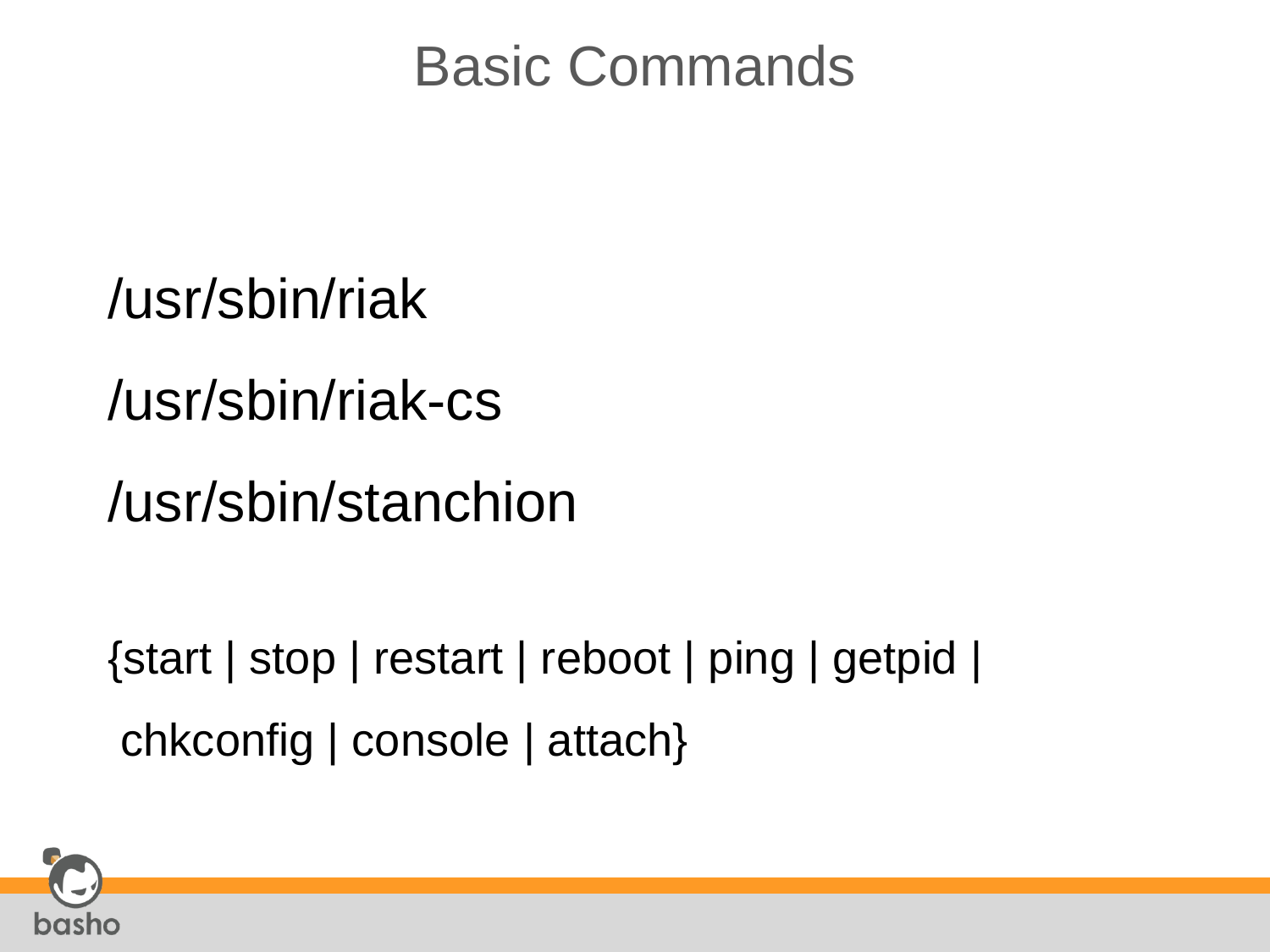

# Basic Commands
/usr/sbin/riak
/usr/sbin/riak-cs
/usr/sbin/stanchion

{start | stop | restart | reboot | ping | getpid |
 chkconfig | console | attach}